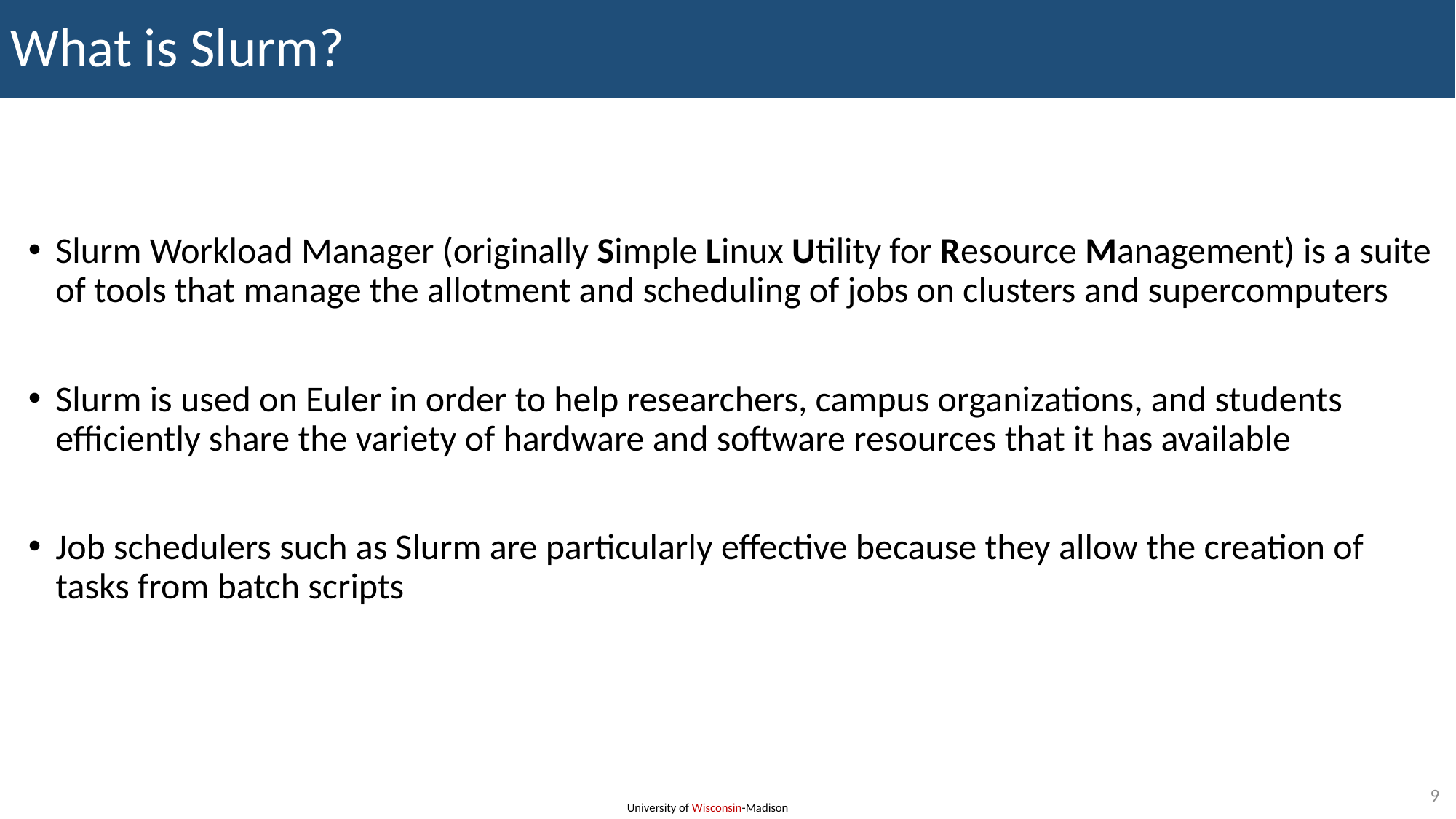

What is Slurm?

Slurm Workload Manager (originally Simple Linux Utility for Resource Management) is a suite of tools that manage the allotment and scheduling of jobs on clusters and supercomputers

Slurm is used on Euler in order to help researchers, campus organizations, and students efficiently share the variety of hardware and software resources that it has available

Job schedulers such as Slurm are particularly effective because they allow the creation of tasks from batch scripts
9